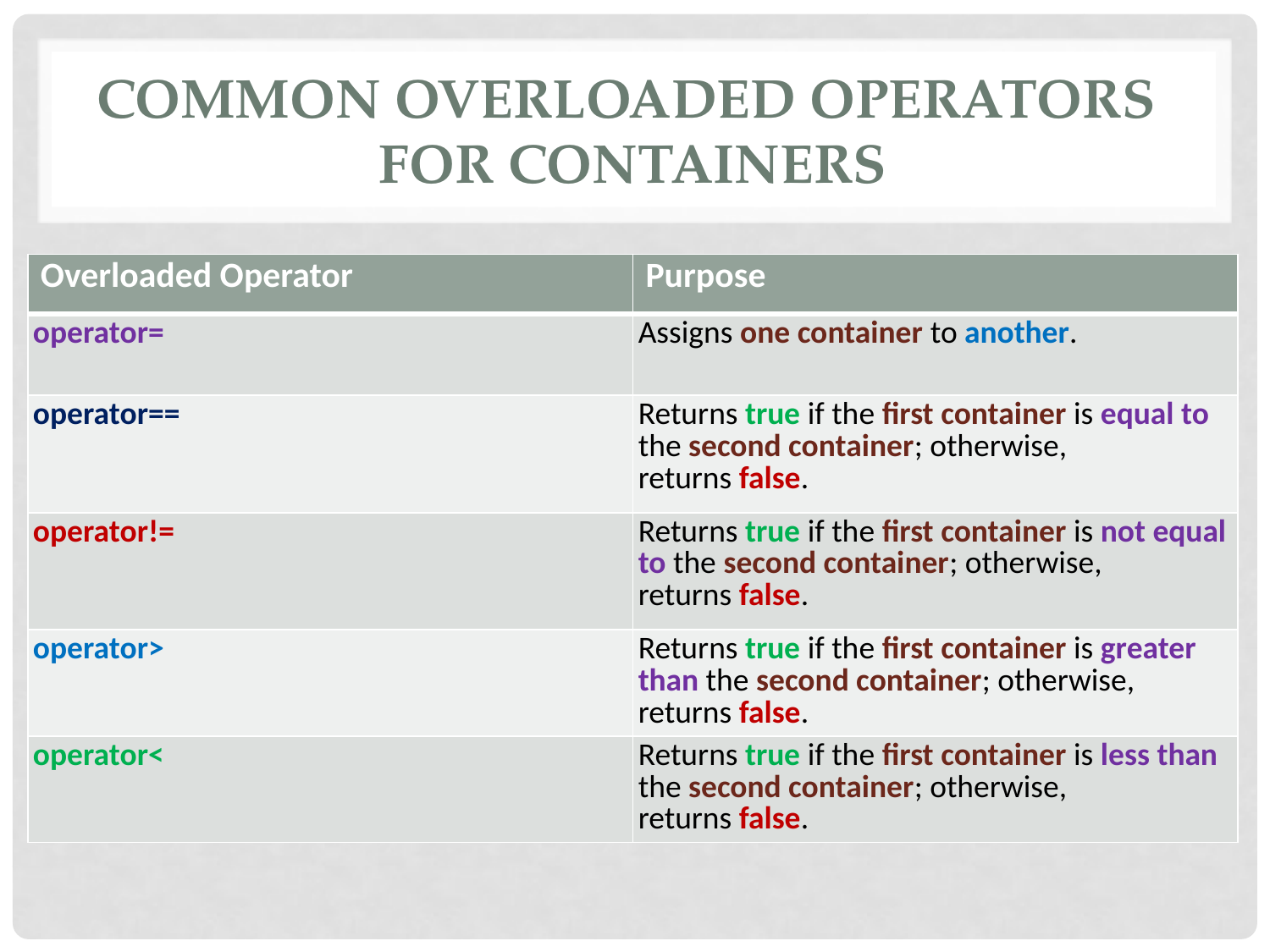

# Common overloaded operators  for containers

| Overloaded Operator | Purpose |
| --- | --- |
| operator= | Assigns one container to another. |
| operator== | Returns true if the first container is equal to the second container; otherwise, returns false. |
| operator!= | Returns true if the first container is not equal to the second container; otherwise, returns false. |
| operator> | Returns true if the first container is greater than the second container; otherwise, returns false. |
| operator< | Returns true if the first container is less than the second container; otherwise, returns false. |